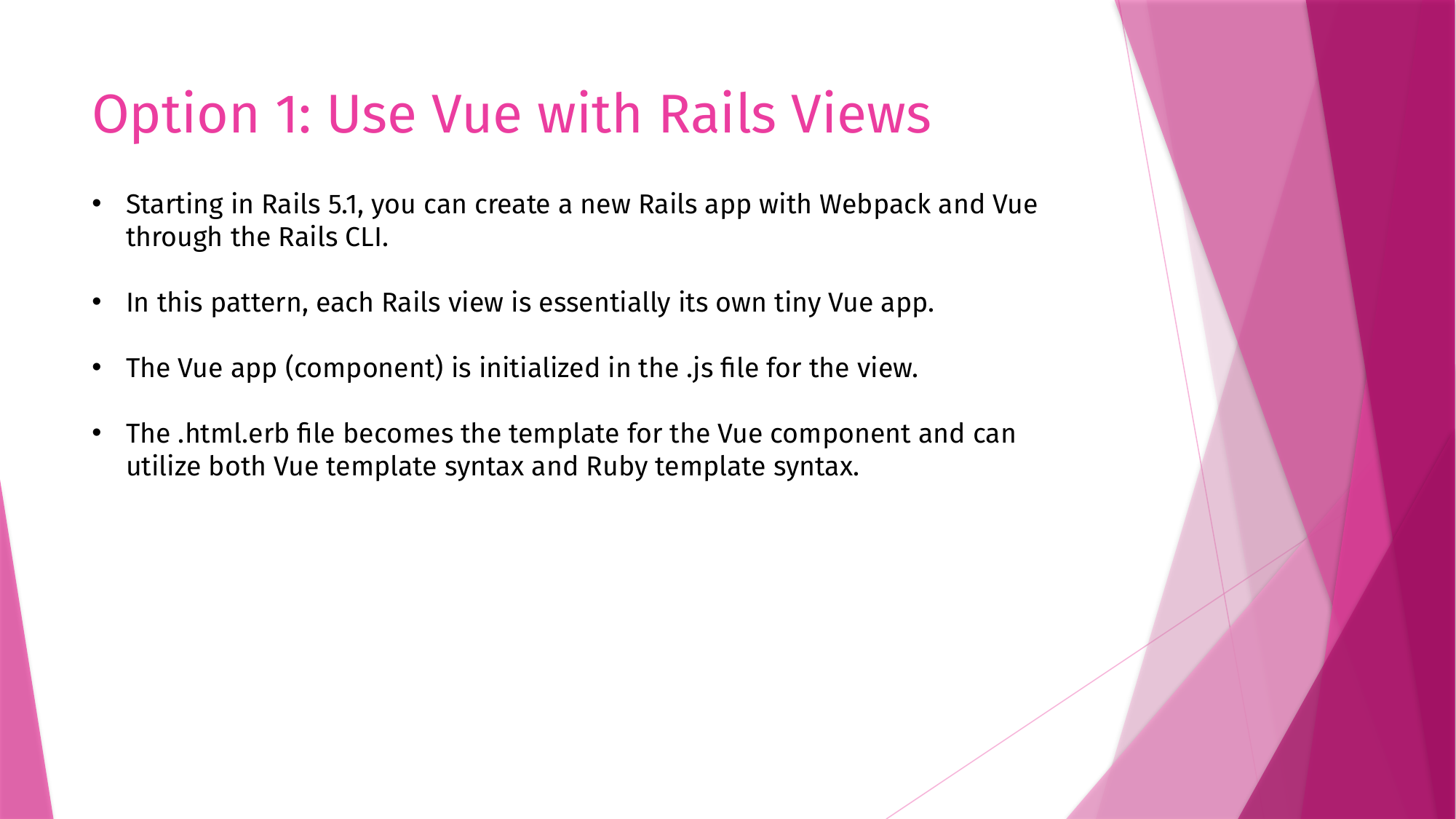

# Option 1: Use Vue with Rails Views
Starting in Rails 5.1, you can create a new Rails app with Webpack and Vue through the Rails CLI.

In this pattern, each Rails view is essentially its own tiny Vue app.

The Vue app (component) is initialized in the .js file for the view.

The .html.erb file becomes the template for the Vue component and can utilize both Vue template syntax and Ruby template syntax.